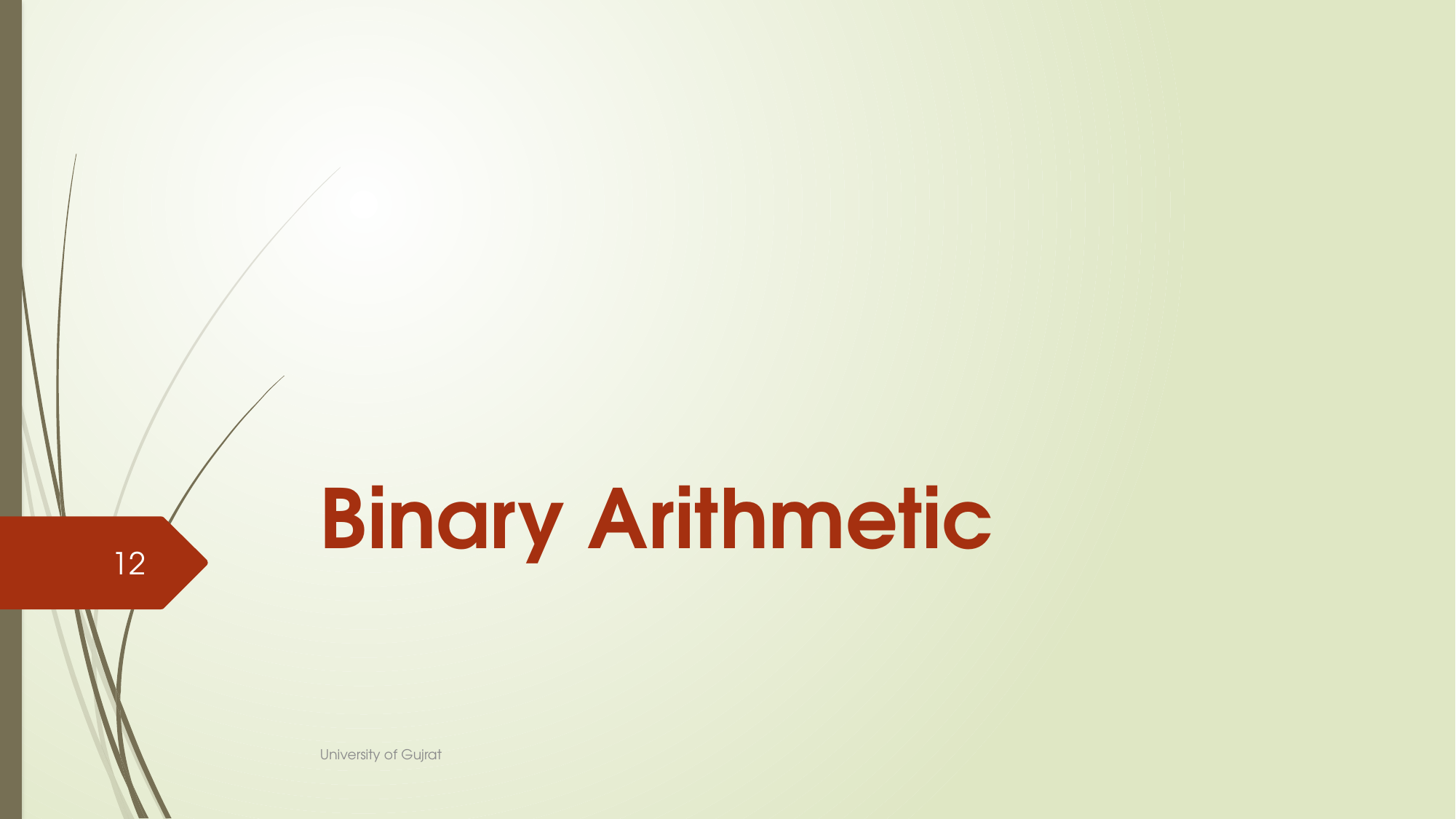

# Binary Arithmetic
12

University of Gujrat